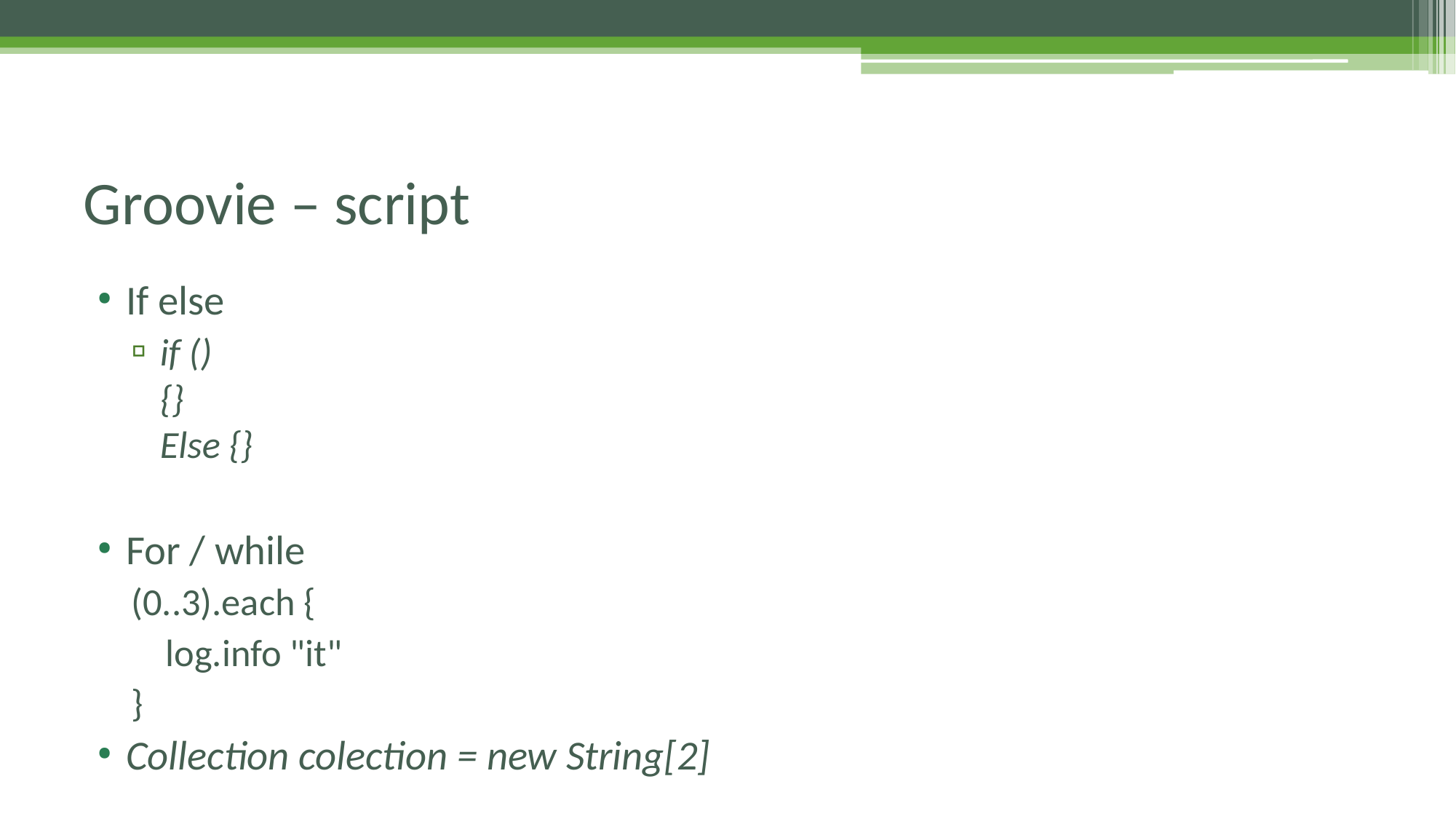

# Groovie – script
If else
if ()
{}
Else {}

For / while
(0..3).each {
    log.info "it"
}
Collection colection = new String[2]